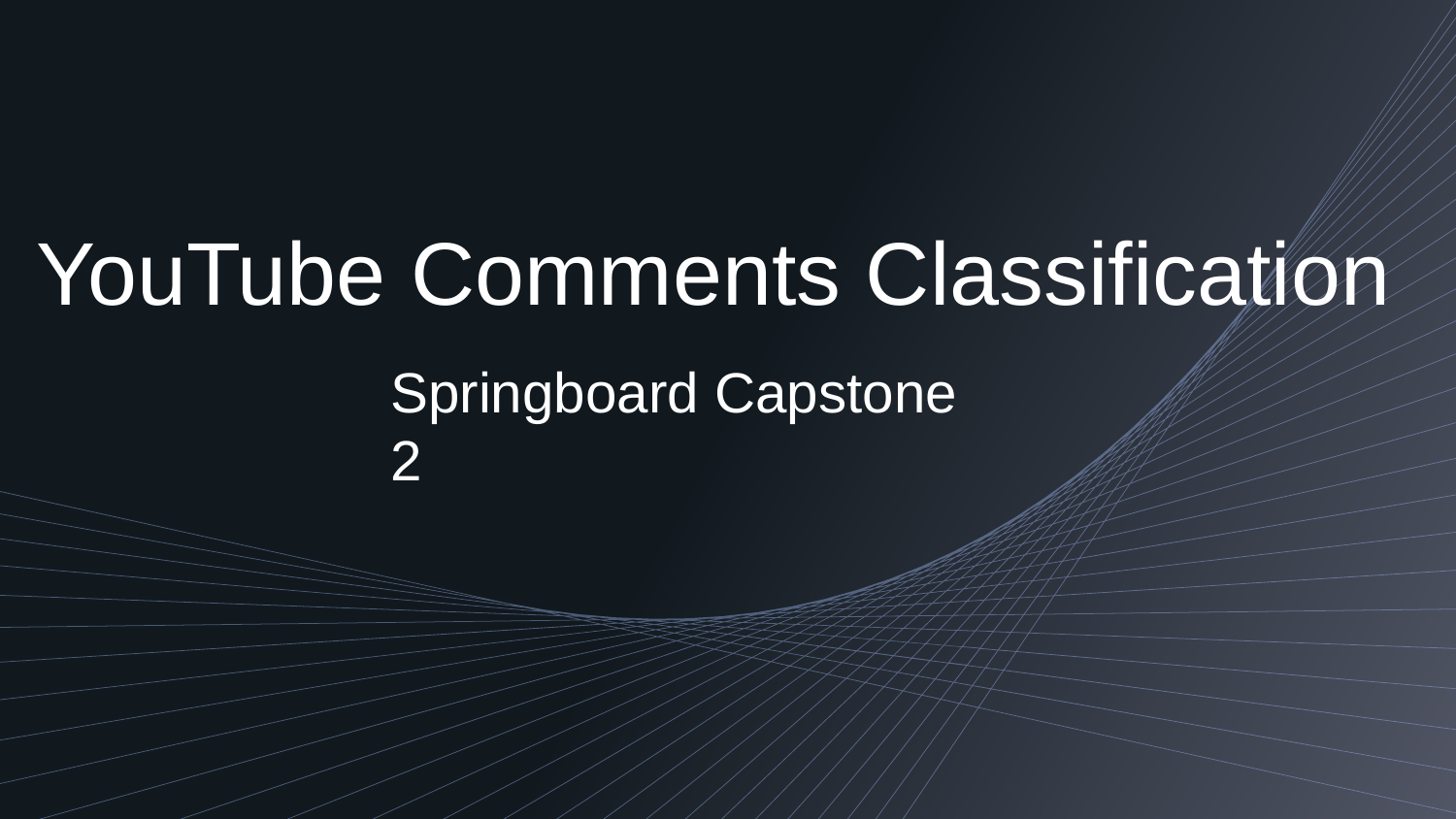

# YouTube Comments Classification
Springboard Capstone 2